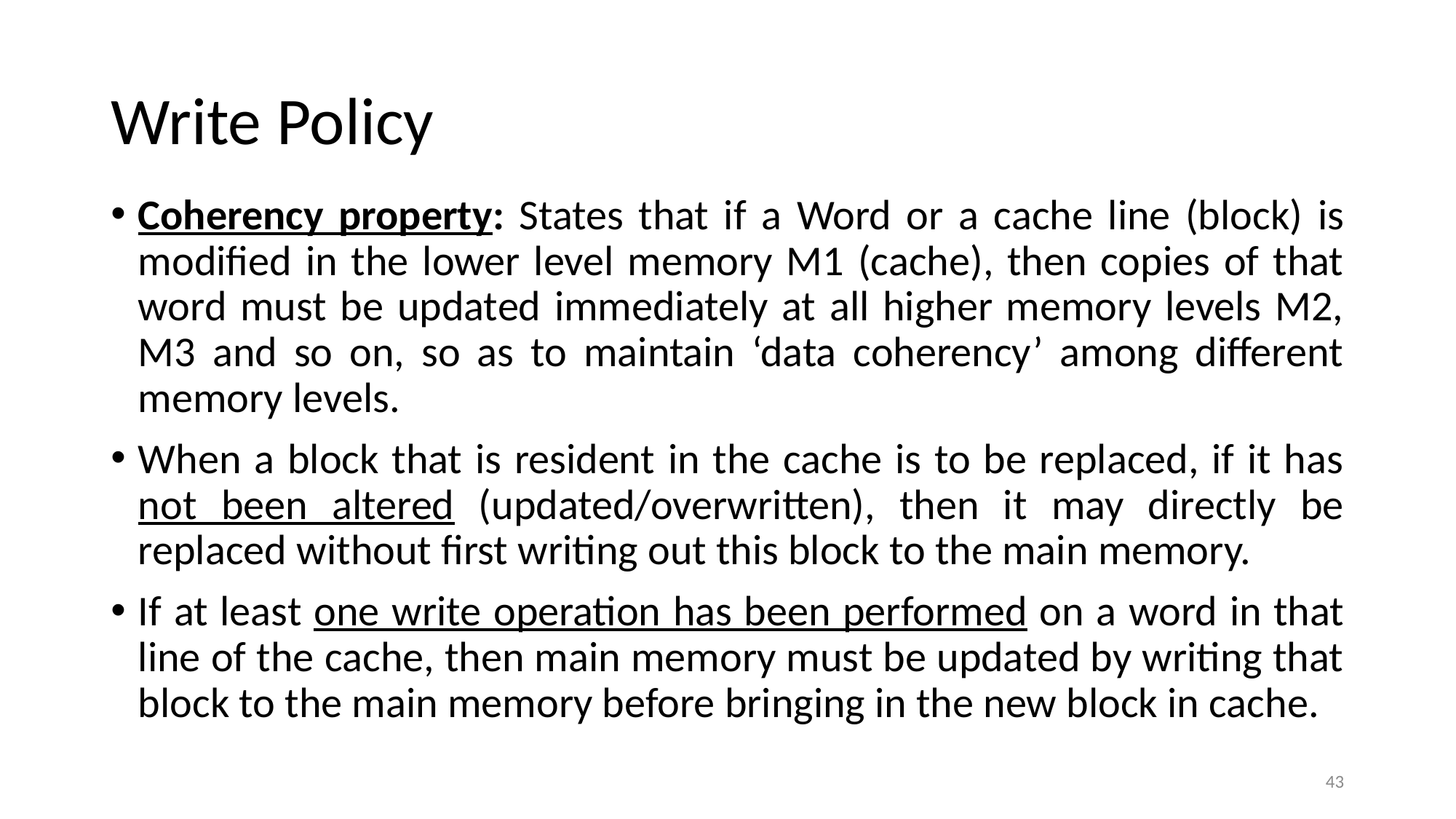

# Write Policy
Coherency property: States that if a Word or a cache line (block) is modified in the lower level memory M1 (cache), then copies of that word must be updated immediately at all higher memory levels M2, M3 and so on, so as to maintain ‘data coherency’ among different memory levels.
When a block that is resident in the cache is to be replaced, if it has not been altered (updated/overwritten), then it may directly be replaced without first writing out this block to the main memory.
If at least one write operation has been performed on a word in that line of the cache, then main memory must be updated by writing that block to the main memory before bringing in the new block in cache.
43